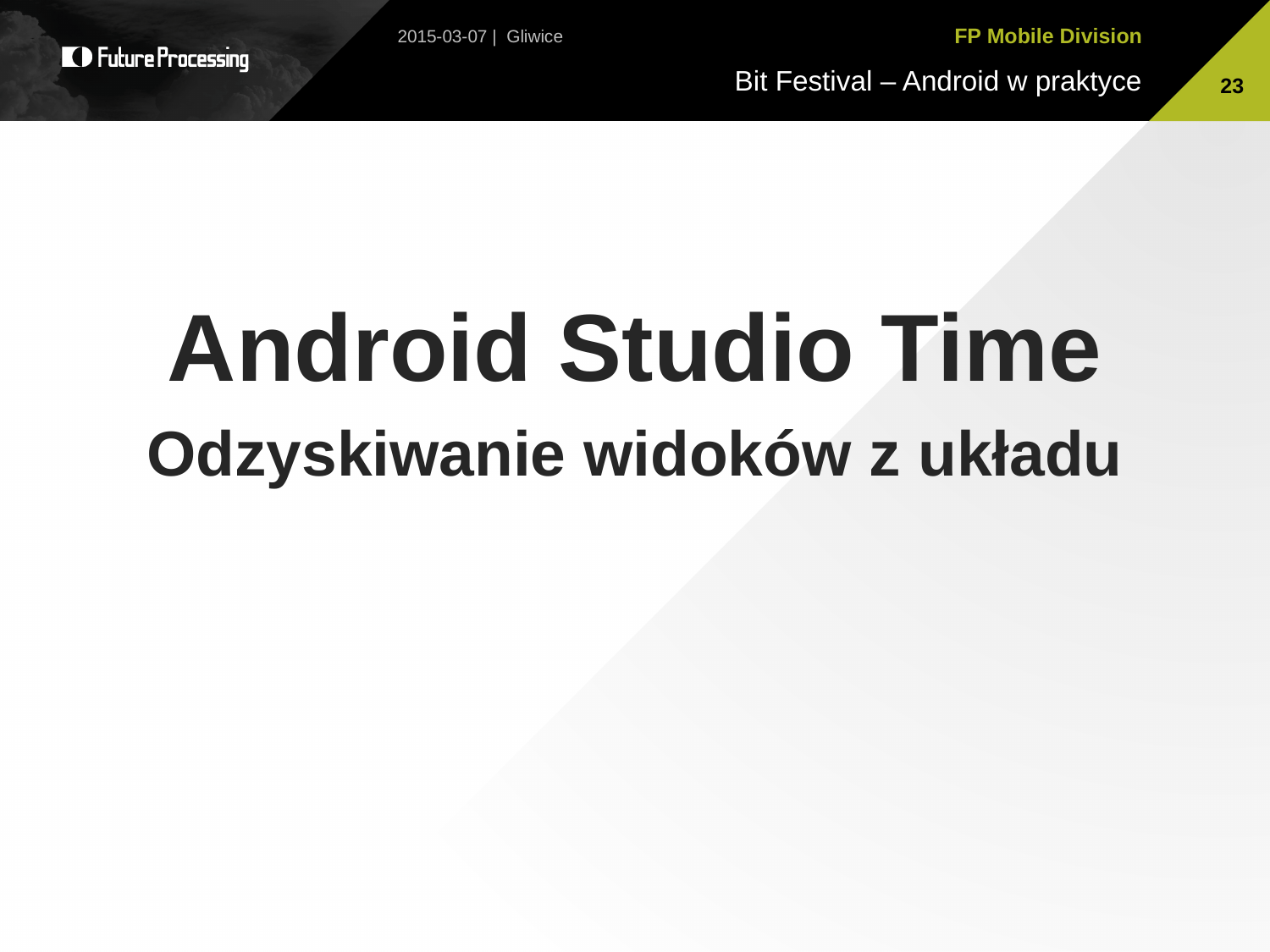

2015-03-07 |  Gliwice
23

Android Studio Time
Odzyskiwanie widoków z układu